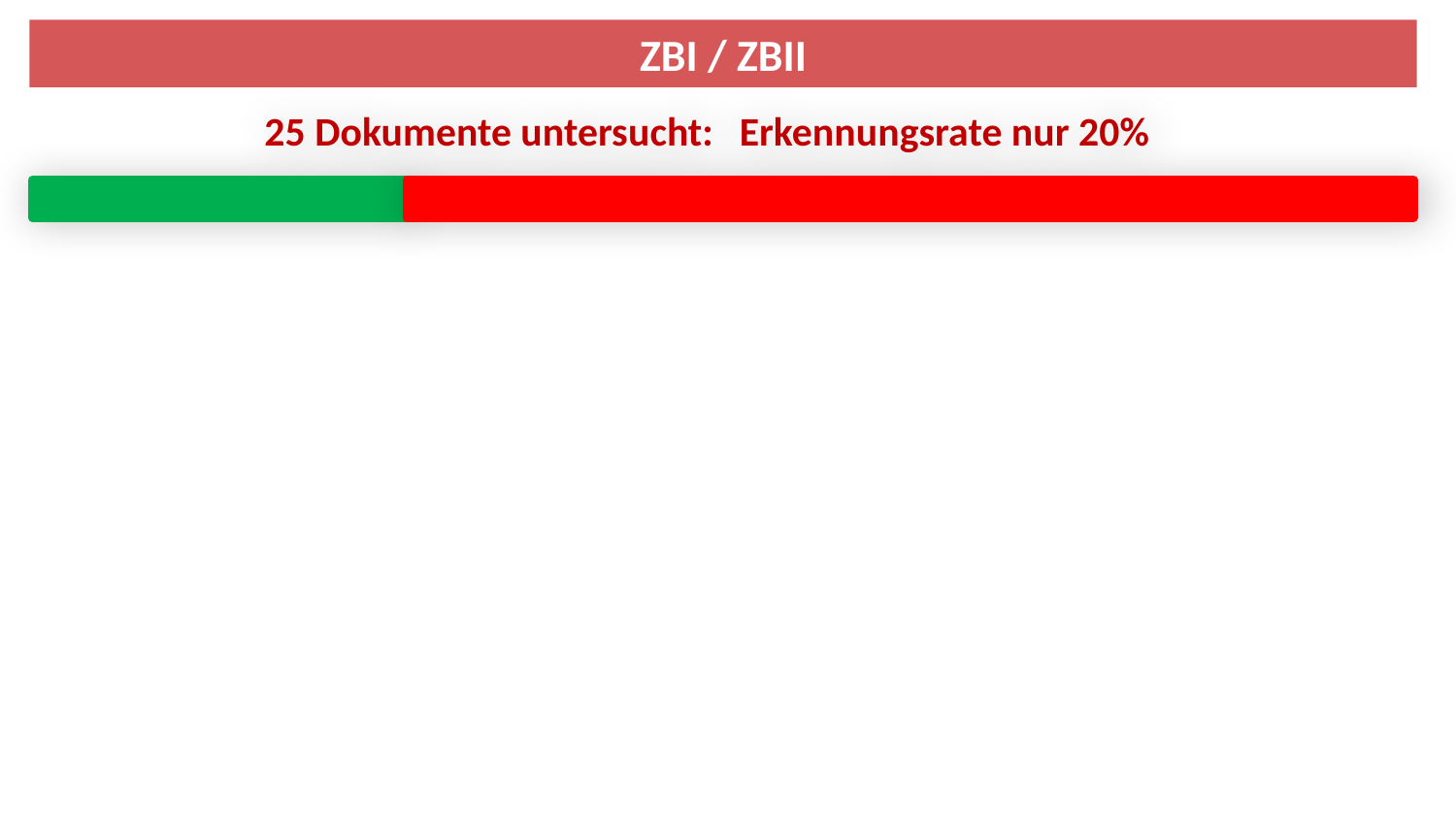

ZBI / ZBII
Erkennungsrate nur 20%
25 Dokumente untersucht: